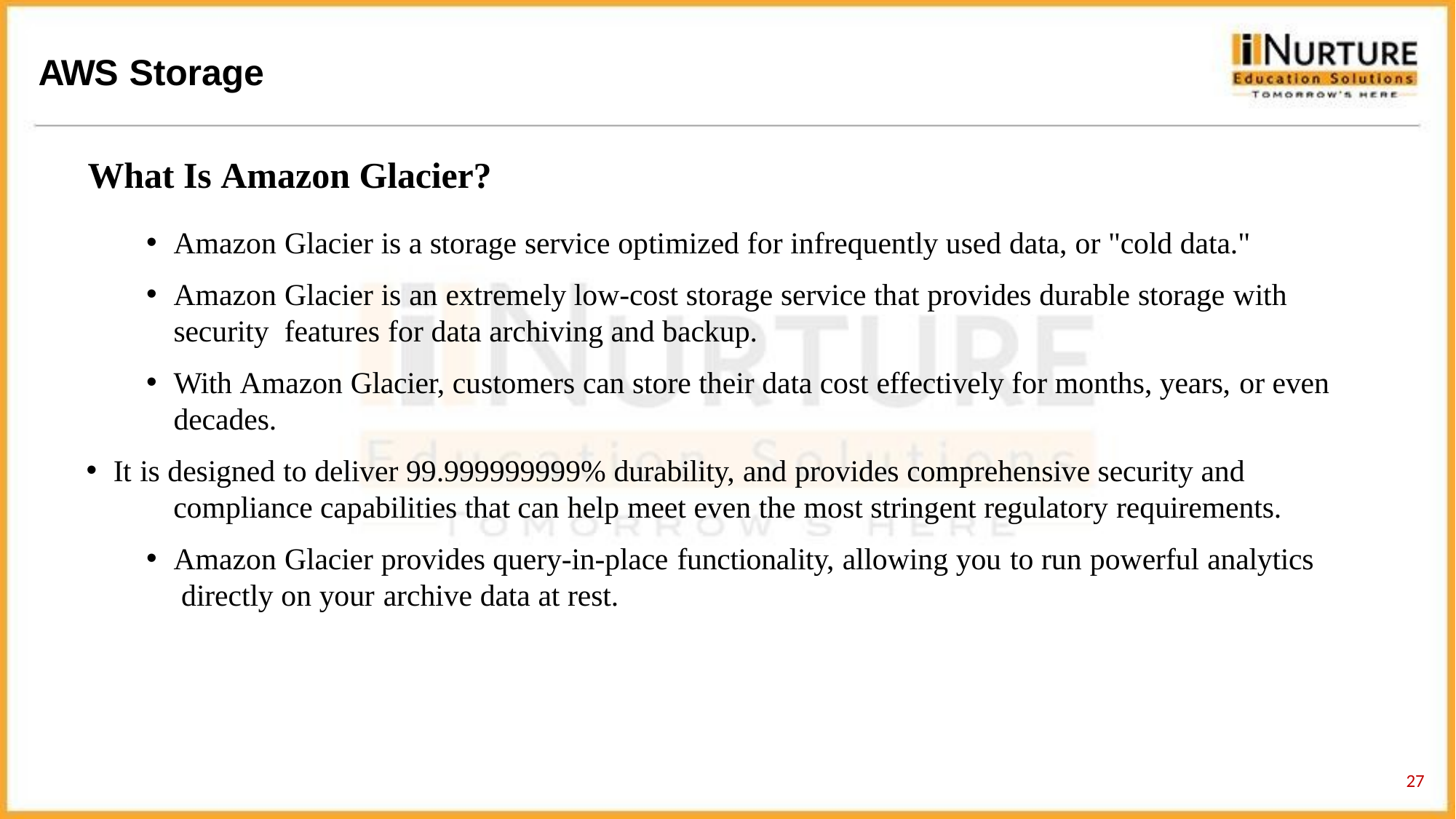

# AWS Storage
What Is Amazon Glacier?
Amazon Glacier is a storage service optimized for infrequently used data, or "cold data."
Amazon Glacier is an extremely low-cost storage service that provides durable storage with security  features for data archiving and backup.
With Amazon Glacier, customers can store their data cost effectively for months, years, or even
decades.
It is designed to deliver 99.999999999% durability, and provides comprehensive security and
compliance capabilities that can help meet even the most stringent regulatory requirements.
Amazon Glacier provides query-in-place functionality, allowing you to run powerful analytics  directly on your archive data at rest.
27